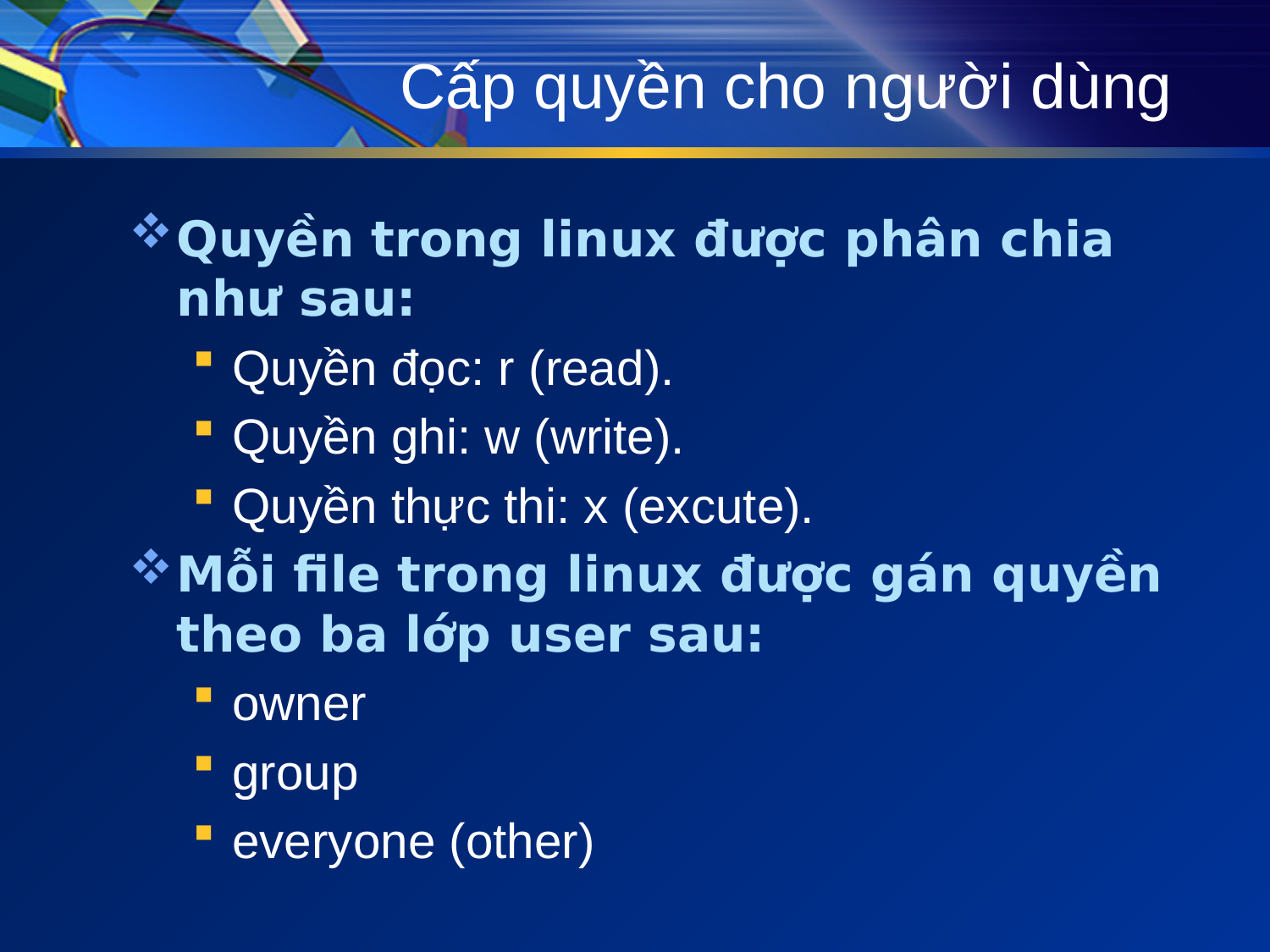

# Cấp quyền cho người dùng
Quyền trong linux được phân chia như sau:
Quyền đọc: r (read).
Quyền ghi: w (write).
Quyền thực thi: x (excute).
Mỗi file trong linux được gán quyền theo ba lớp user sau:
owner
group
everyone (other)